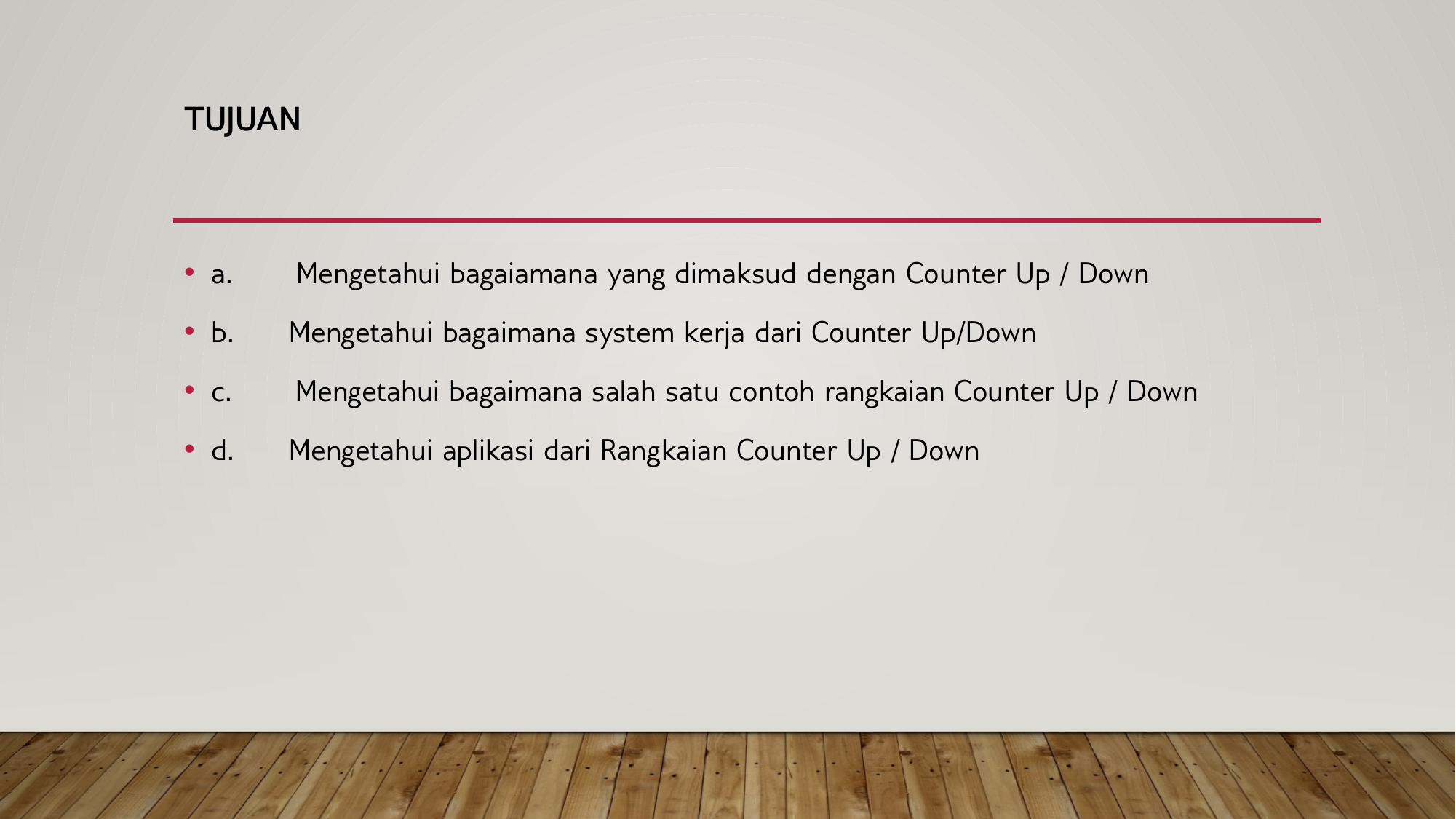

# Tujuan
a.       Mengetahui bagaiamana yang dimaksud dengan Counter Up / Down
b.      Mengetahui bagaimana system kerja dari Counter Up/Down
c.       Mengetahui bagaimana salah satu contoh rangkaian Counter Up / Down
d.      Mengetahui aplikasi dari Rangkaian Counter Up / Down